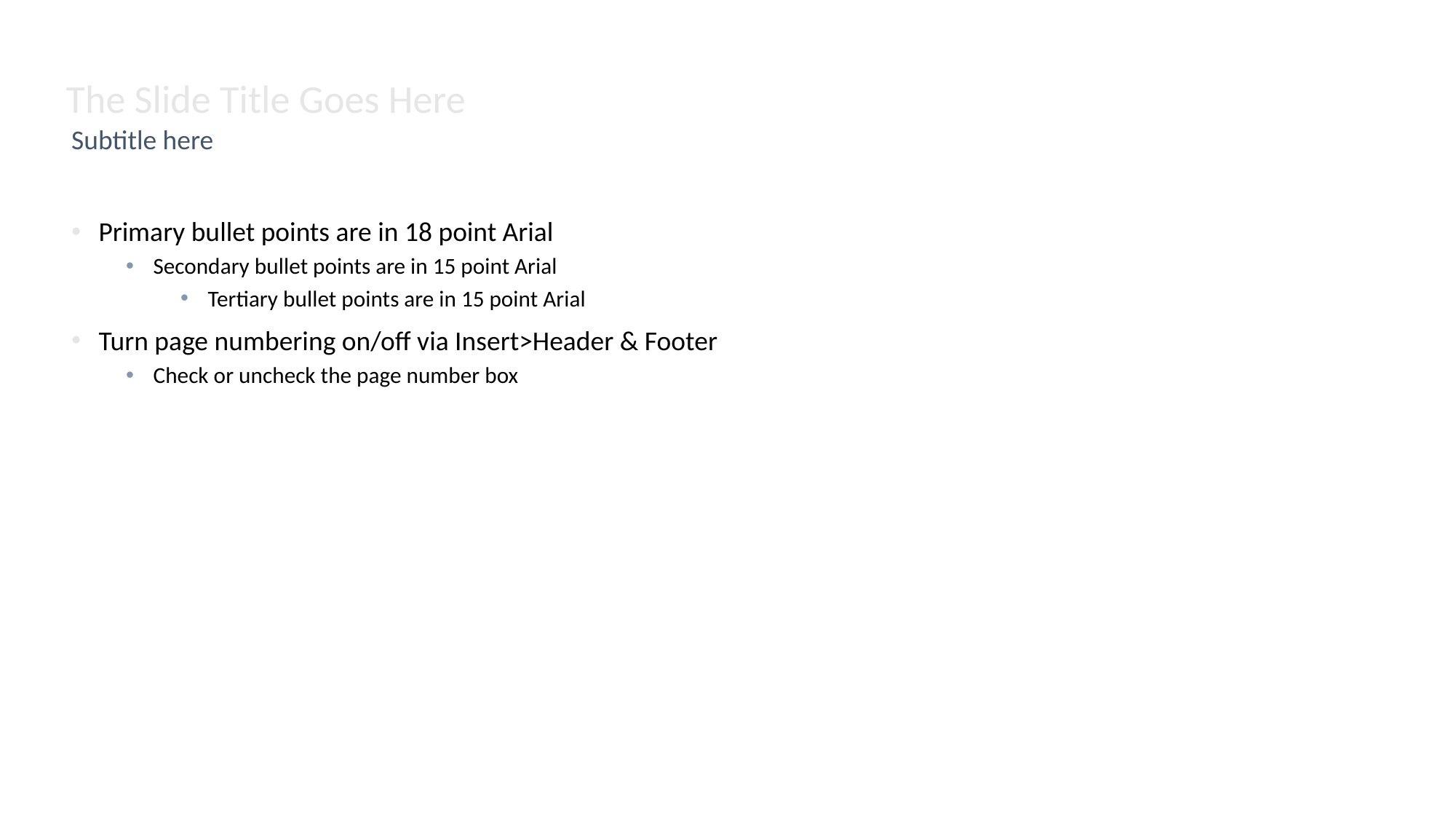

# The Slide Title Goes Here
Subtitle here
Primary bullet points are in 18 point Arial
Secondary bullet points are in 15 point Arial
Tertiary bullet points are in 15 point Arial
Turn page numbering on/off via Insert>Header & Footer
Check or uncheck the page number box

5